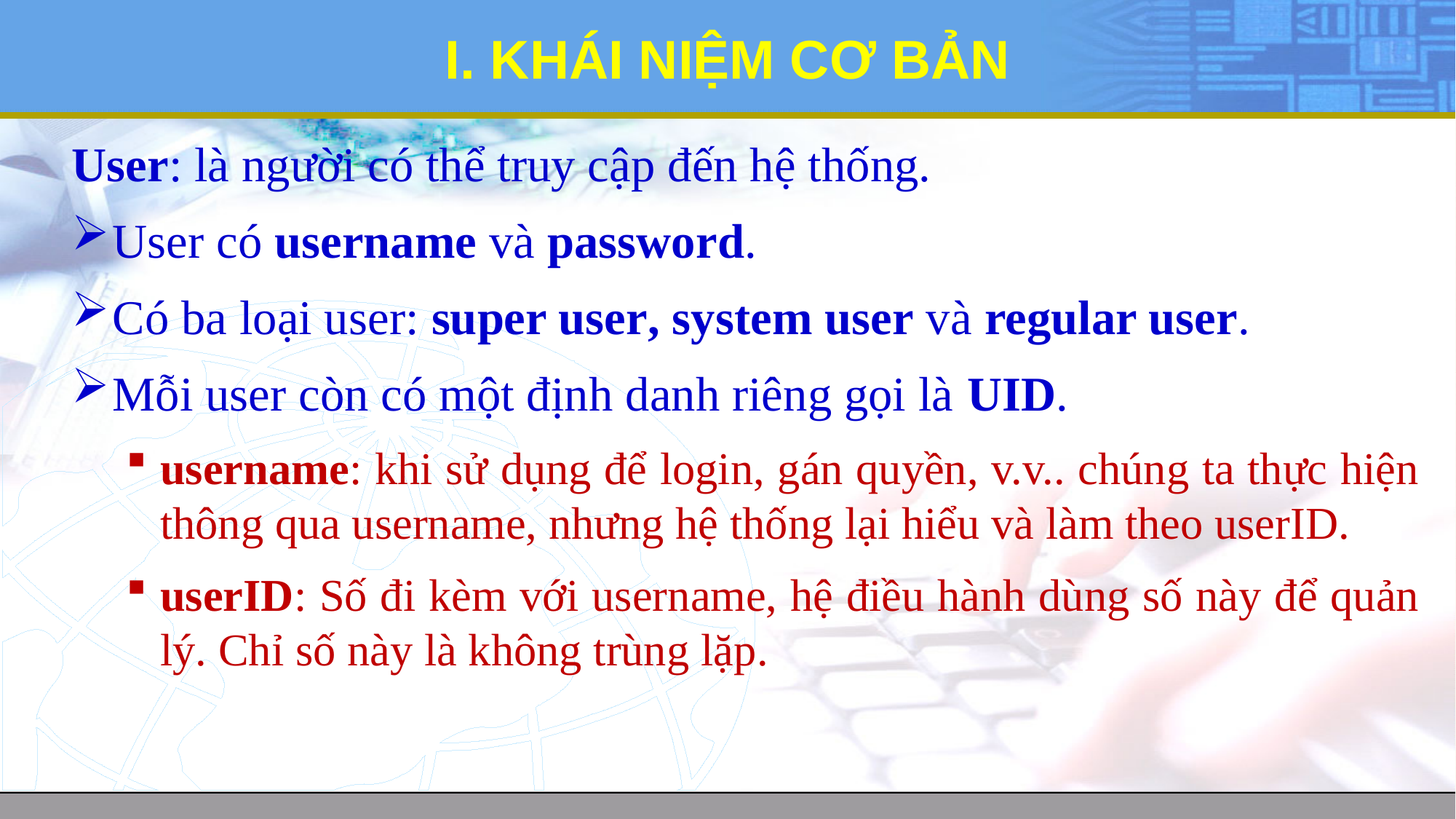

# I. KHÁI NIỆM CƠ BẢN
User: là người có thể truy cập đến hệ thống.
User có username và password.
Có ba loại user: super user, system user và regular user.
Mỗi user còn có một định danh riêng gọi là UID.
username: khi sử dụng để login, gán quyền, v.v.. chúng ta thực hiện thông qua username, nhưng hệ thống lại hiểu và làm theo userID.
userID: Số đi kèm với username, hệ điều hành dùng số này để quản lý. Chỉ số này là không trùng lặp.